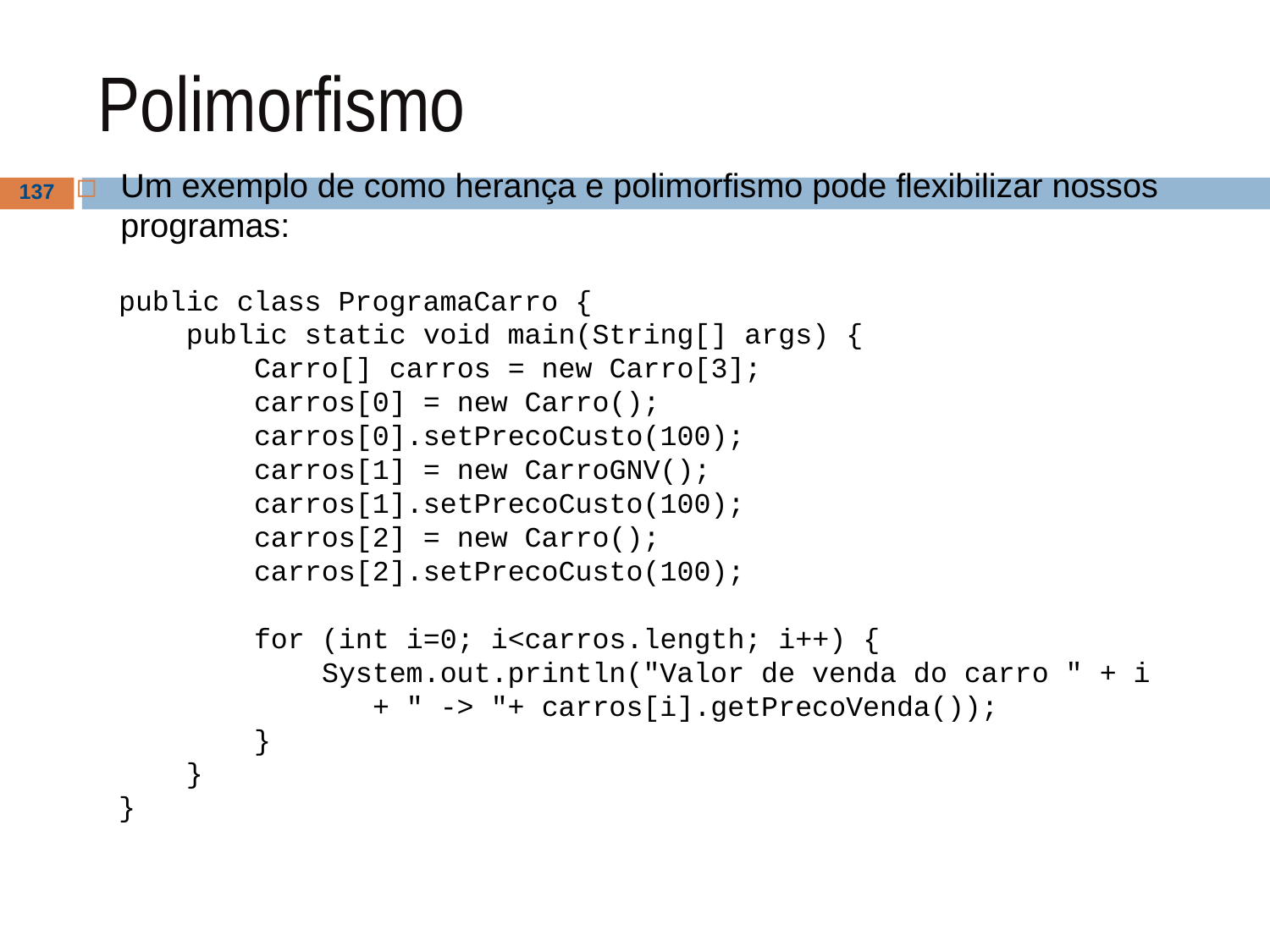

# Polimorfismo
Um exemplo de como herança e polimorfismo pode flexibilizar nossos programas:
137
public class ProgramaCarro {
    public static void main(String[] args) {
        Carro[] carros = new Carro[3];
        carros[0] = new Carro();
        carros[0].setPrecoCusto(100);
        carros[1] = new CarroGNV();
        carros[1].setPrecoCusto(100);
        carros[2] = new Carro();
        carros[2].setPrecoCusto(100);

        for (int i=0; i<carros.length; i++) {
            System.out.println("Valor de venda do carro " + i 		+ " -> "+ carros[i].getPrecoVenda());
        }
    }
}